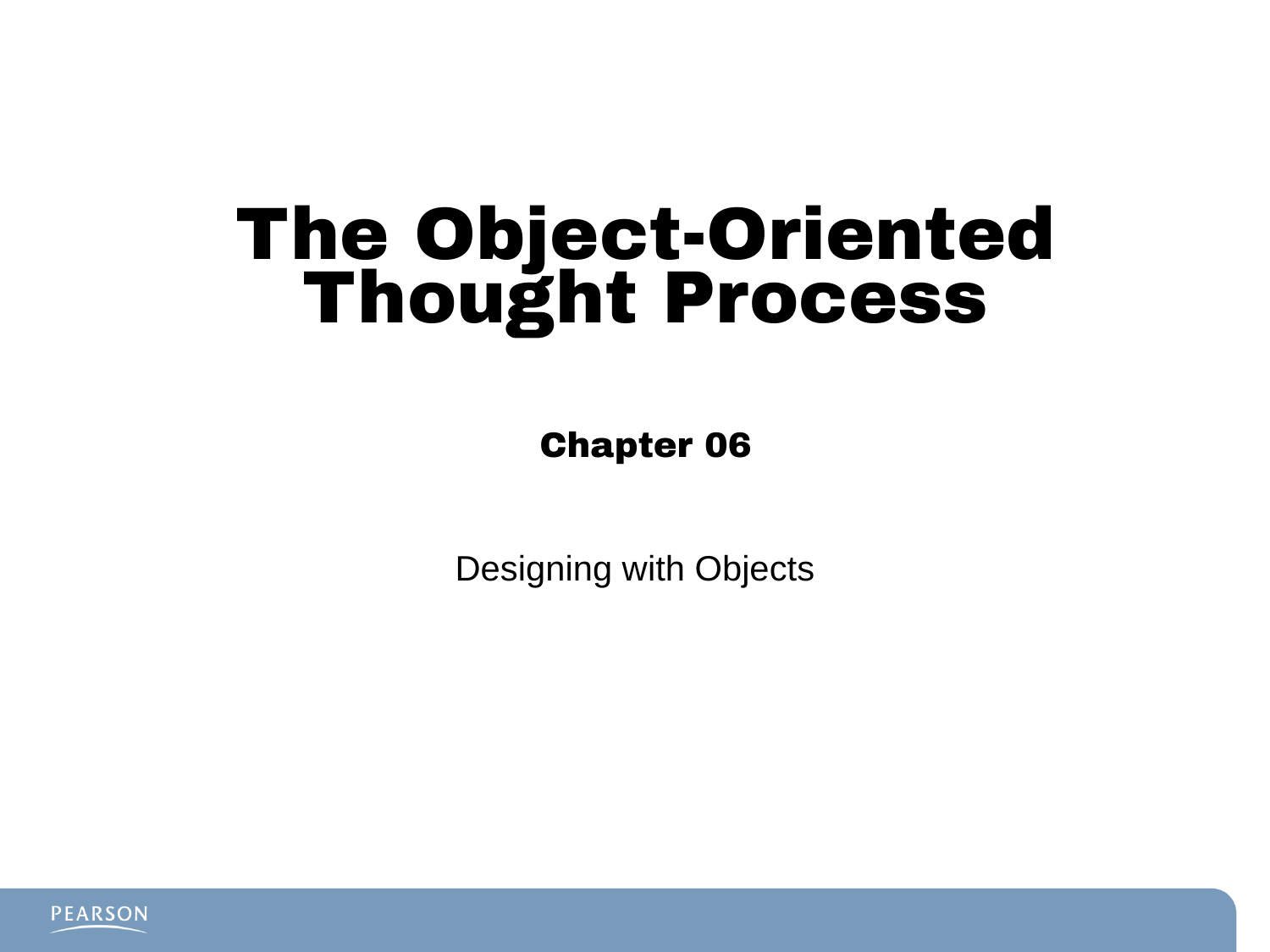

# The Object-Oriented Thought Process Chapter 06
Designing with Objects